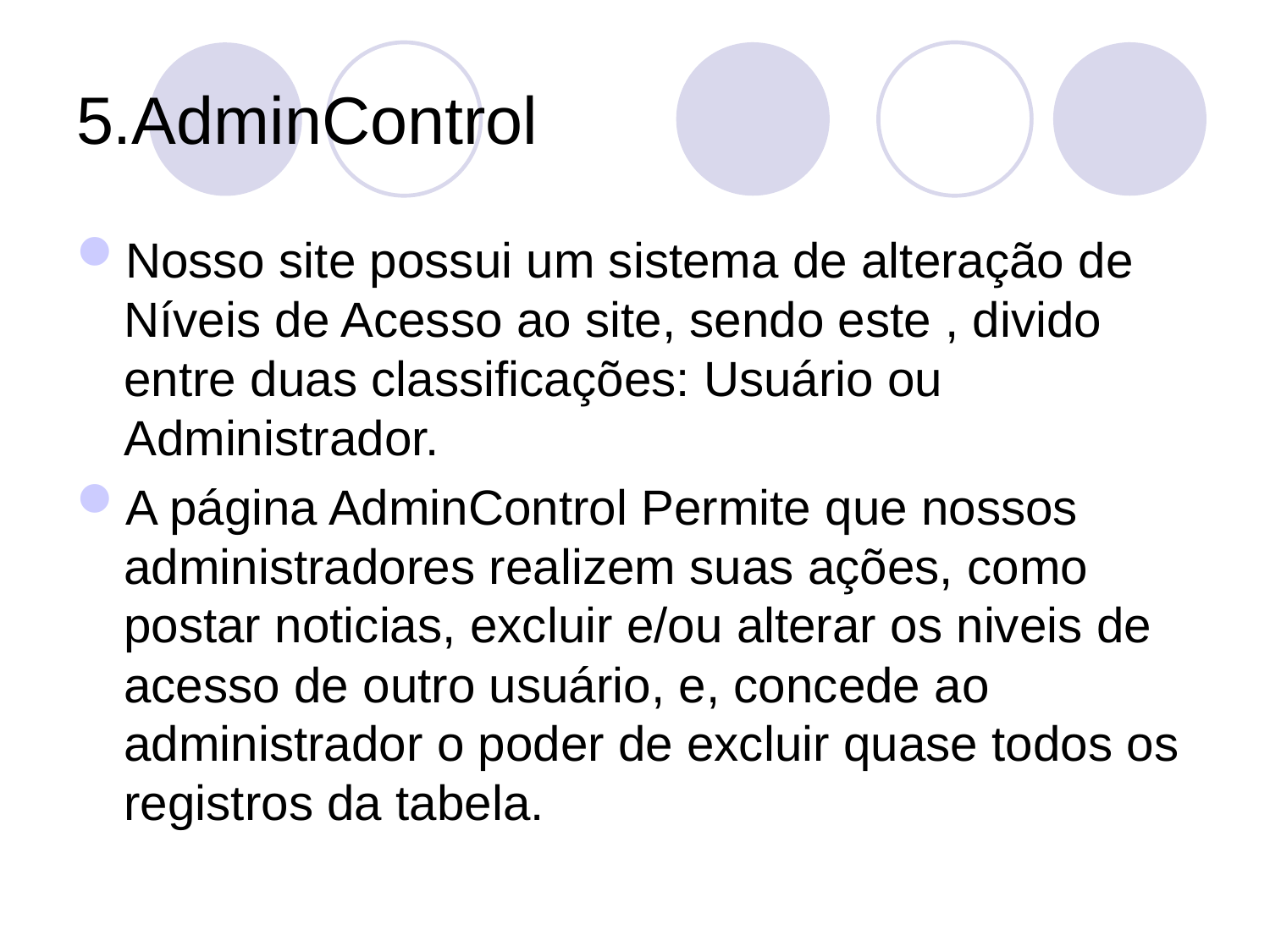

# 5.AdminControl
Nosso site possui um sistema de alteração de Níveis de Acesso ao site, sendo este , divido entre duas classificações: Usuário ou Administrador.
A página AdminControl Permite que nossos administradores realizem suas ações, como postar noticias, excluir e/ou alterar os niveis de acesso de outro usuário, e, concede ao administrador o poder de excluir quase todos os registros da tabela.